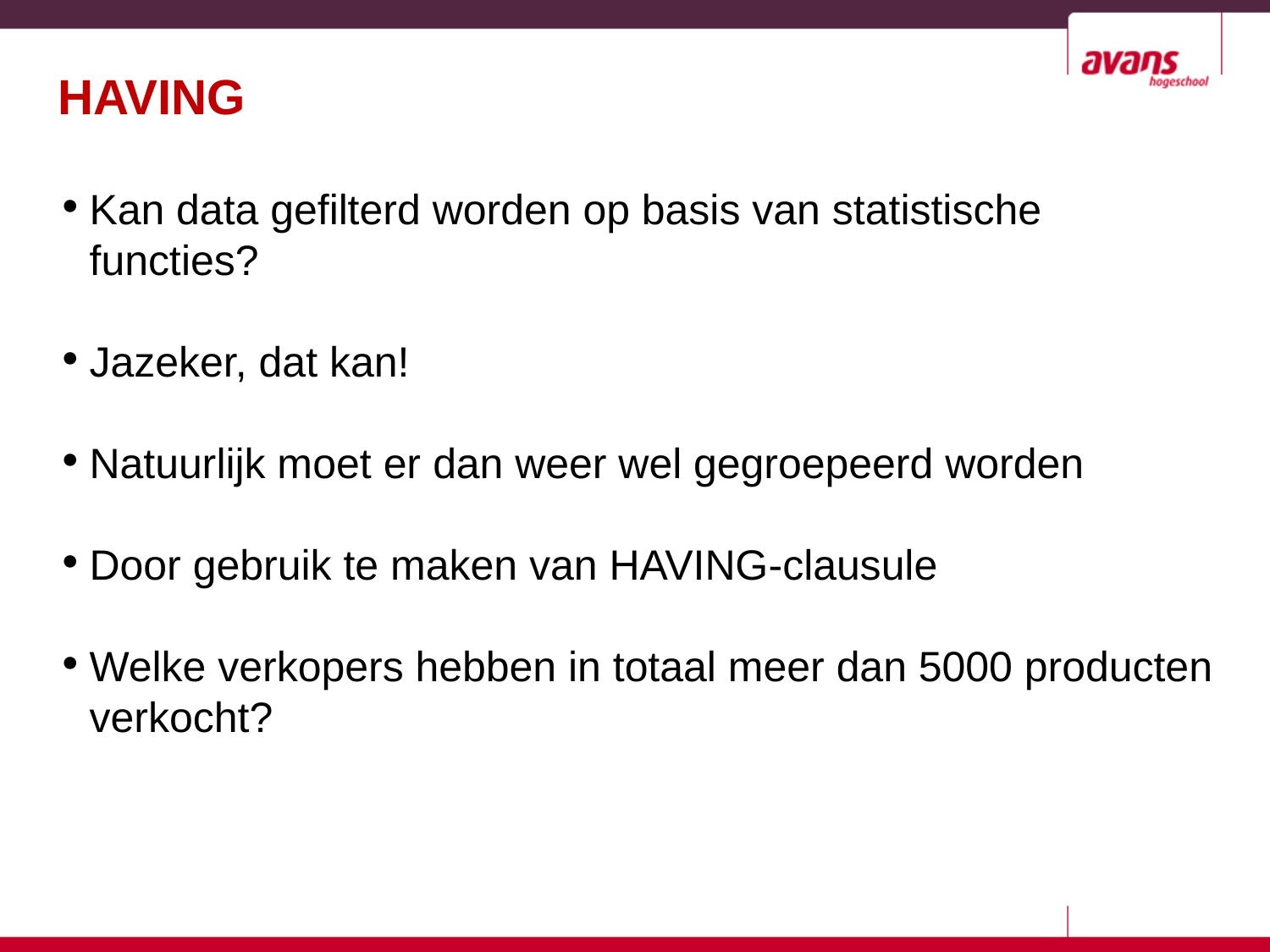

# HAVING
Kan data gefilterd worden op basis van statistische functies?

Jazeker, dat kan!

Natuurlijk moet er dan weer wel gegroepeerd worden

Door gebruik te maken van HAVING-clausule

Welke verkopers hebben in totaal meer dan 5000 producten verkocht?
7-8